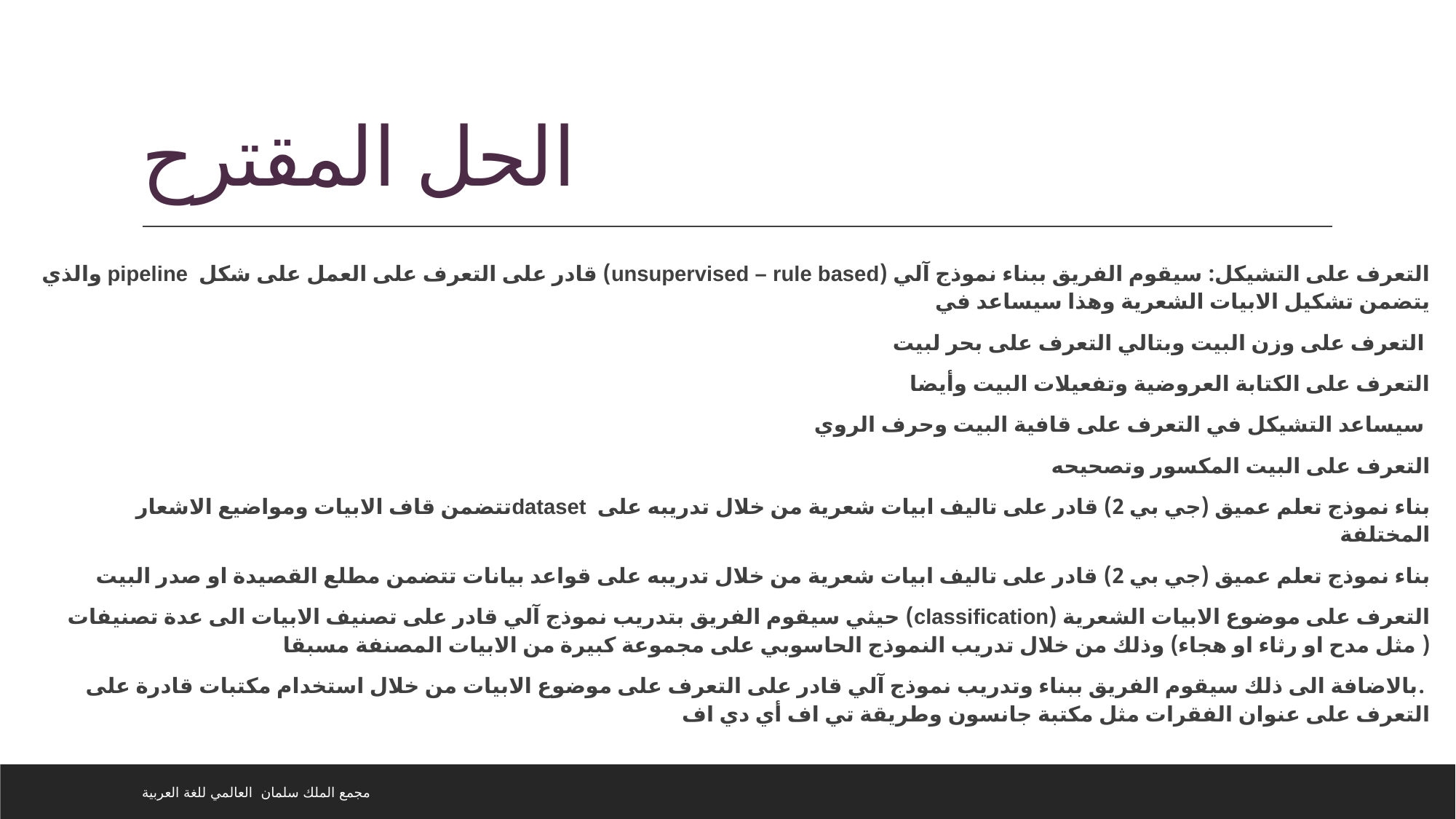

# الحل المقترح
التعرف على التشيكل: سيقوم الفريق ببناء نموذج آلي (unsupervised – rule based) قادر على التعرف على العمل على شكل  pipeline والذي يتضمن تشكيل الابيات الشعرية وهذا سيساعد في
 التعرف على وزن البيت وبتالي التعرف على بحر لبيت
التعرف على الكتابة العروضية وتفعيلات البيت وأيضا
 سيساعد التشيكل في التعرف على قافية البيت وحرف الروي
التعرف على البيت المكسور وتصحيحه
بناء نموذج تعلم عميق (جي بي 2) قادر على تاليف ابيات شعرية من خلال تدريبه على  datasetتتضمن قاف الابيات ومواضيع الاشعار المختلفة
بناء نموذج تعلم عميق (جي بي 2) قادر على تاليف ابيات شعرية من خلال تدريبه على قواعد بيانات تتضمن مطلع القصيدة او صدر البيت
التعرف على موضوع الابيات الشعرية (classification) حيثي سيقوم الفريق بتدريب نموذج آلي قادر على تصنيف الابيات الى عدة تصنيفات ( مثل مدح او رثاء او هجاء) وذلك من خلال تدريب النموذج الحاسوبي على مجموعة كبيرة من الابيات المصنفة مسبقا
 .بالاضافة الى ذلك سيقوم الفريق ببناء وتدريب نموذج آلي قادر على التعرف على موضوع الابيات من خلال استخدام مكتبات قادرة على التعرف على عنوان الفقرات مثل مكتبة جانسون وطريقة تي اف أي دي اف

مجمع الملك سلمان  العالمي للغة العربية